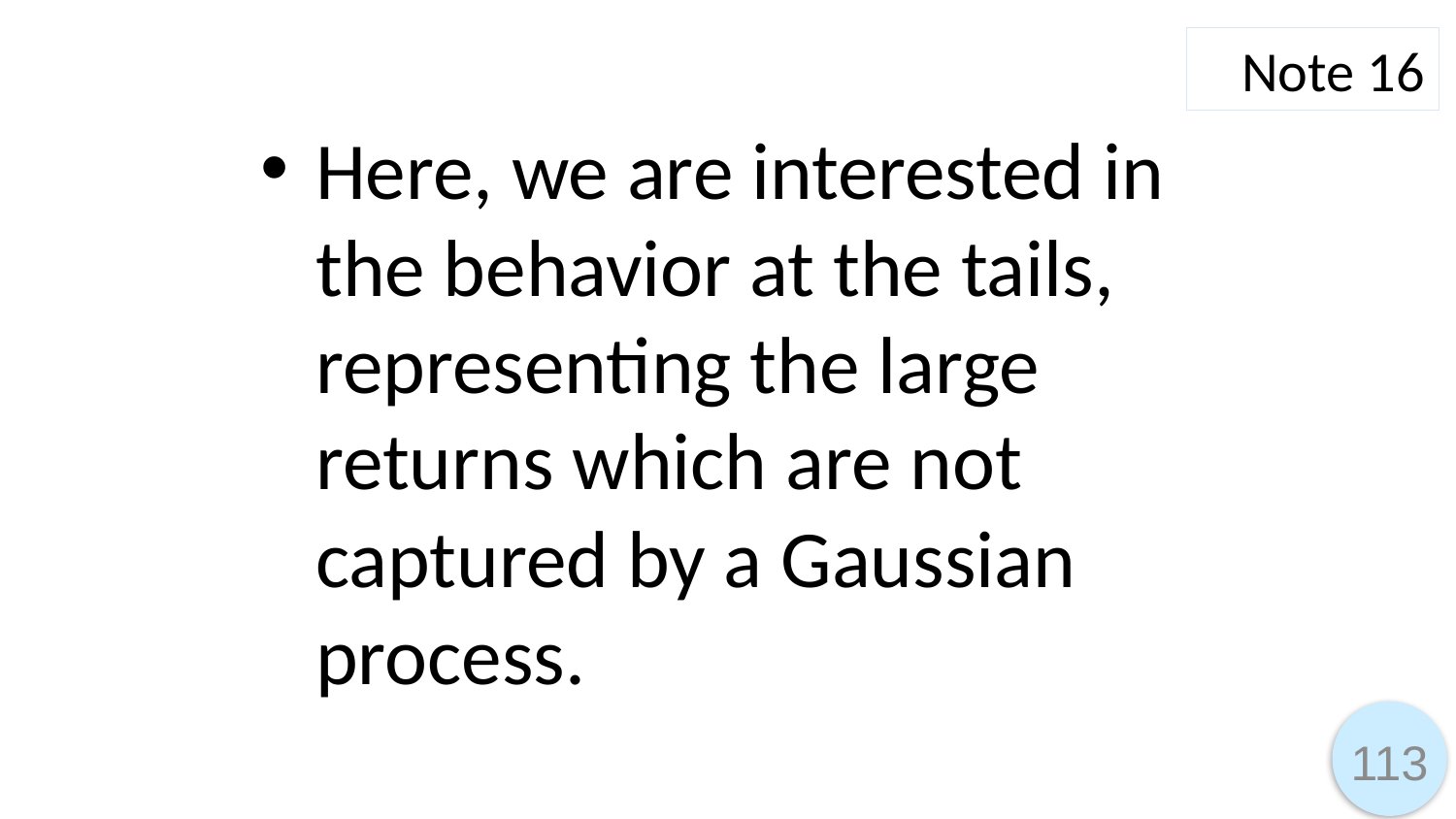

Note 16
Here, we are interested in the behavior at the tails, representing the large returns which are not captured by a Gaussian process.
113